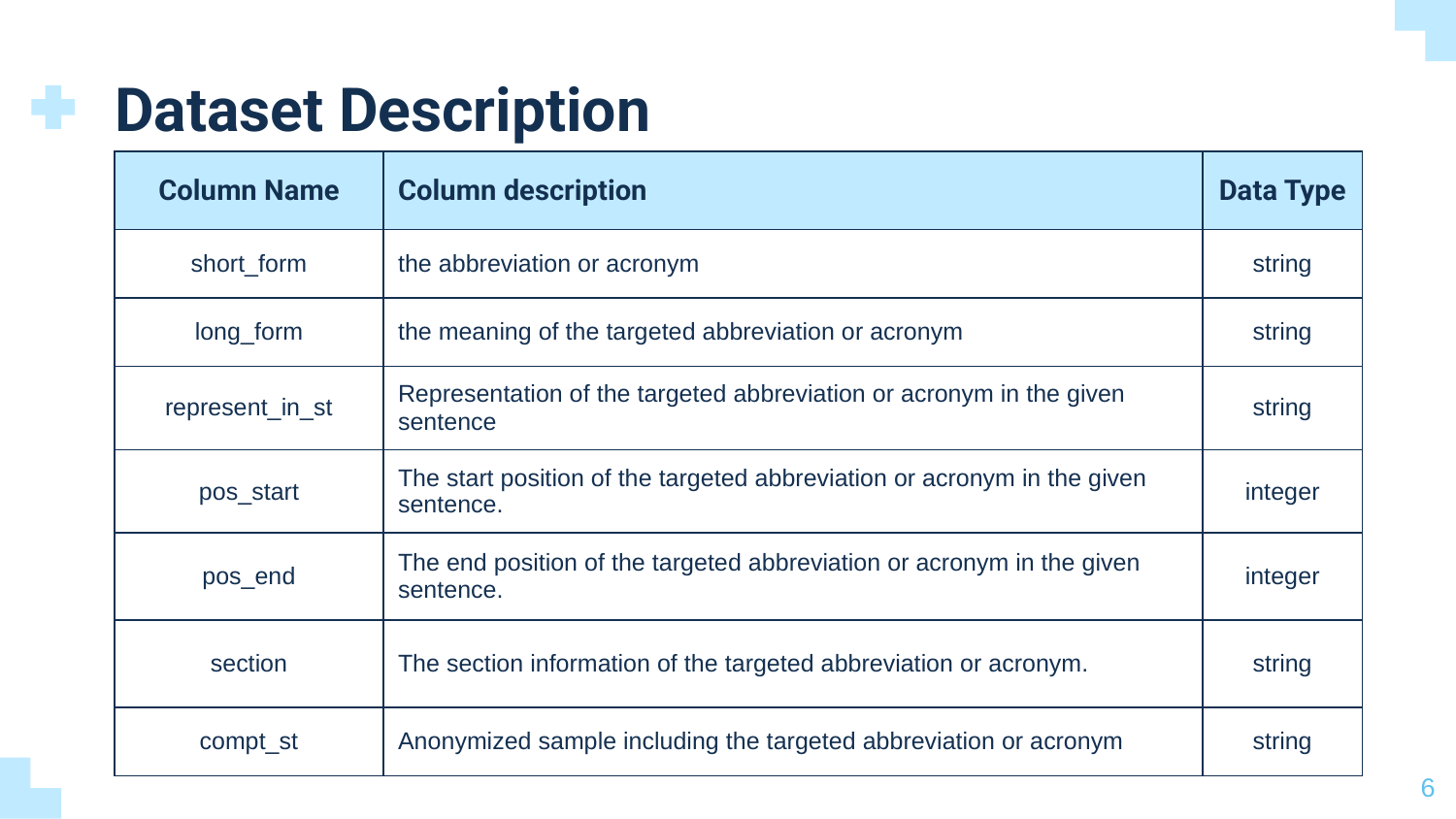

Dataset Description
| Column Name | Column description | Data Type |
| --- | --- | --- |
| short\_form | the abbreviation or acronym | string |
| long\_form | the meaning of the targeted abbreviation or acronym | string |
| represent\_in\_st | Representation of the targeted abbreviation or acronym in the given sentence | string |
| pos\_start | The start position of the targeted abbreviation or acronym in the given sentence. | integer |
| pos\_end | The end position of the targeted abbreviation or acronym in the given sentence. | integer |
| section | The section information of the targeted abbreviation or acronym. | string |
| compt\_st | Anonymized sample including the targeted abbreviation or acronym | string |
6